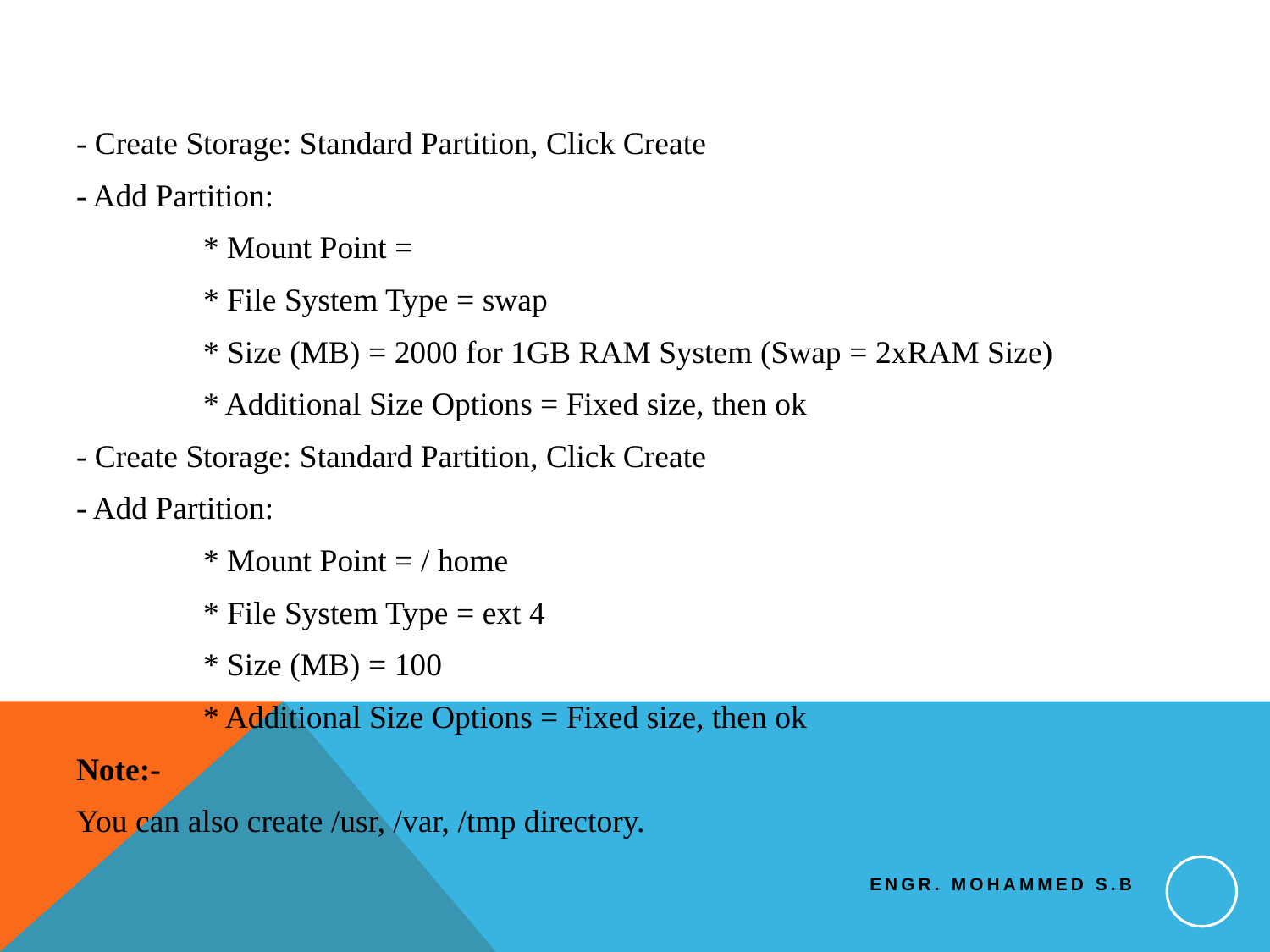

- Create Storage: Standard Partition, Click Create
- Add Partition:
	* Mount Point =
	* File System Type = swap
	* Size (MB) = 2000 for 1GB RAM System (Swap = 2xRAM Size)
	* Additional Size Options = Fixed size, then ok
- Create Storage: Standard Partition, Click Create
- Add Partition:
	* Mount Point = / home
	* File System Type = ext 4
	* Size (MB) = 100
	* Additional Size Options = Fixed size, then ok
Note:-
You can also create /usr, /var, /tmp directory.

17
Engr. Mohammed S.B